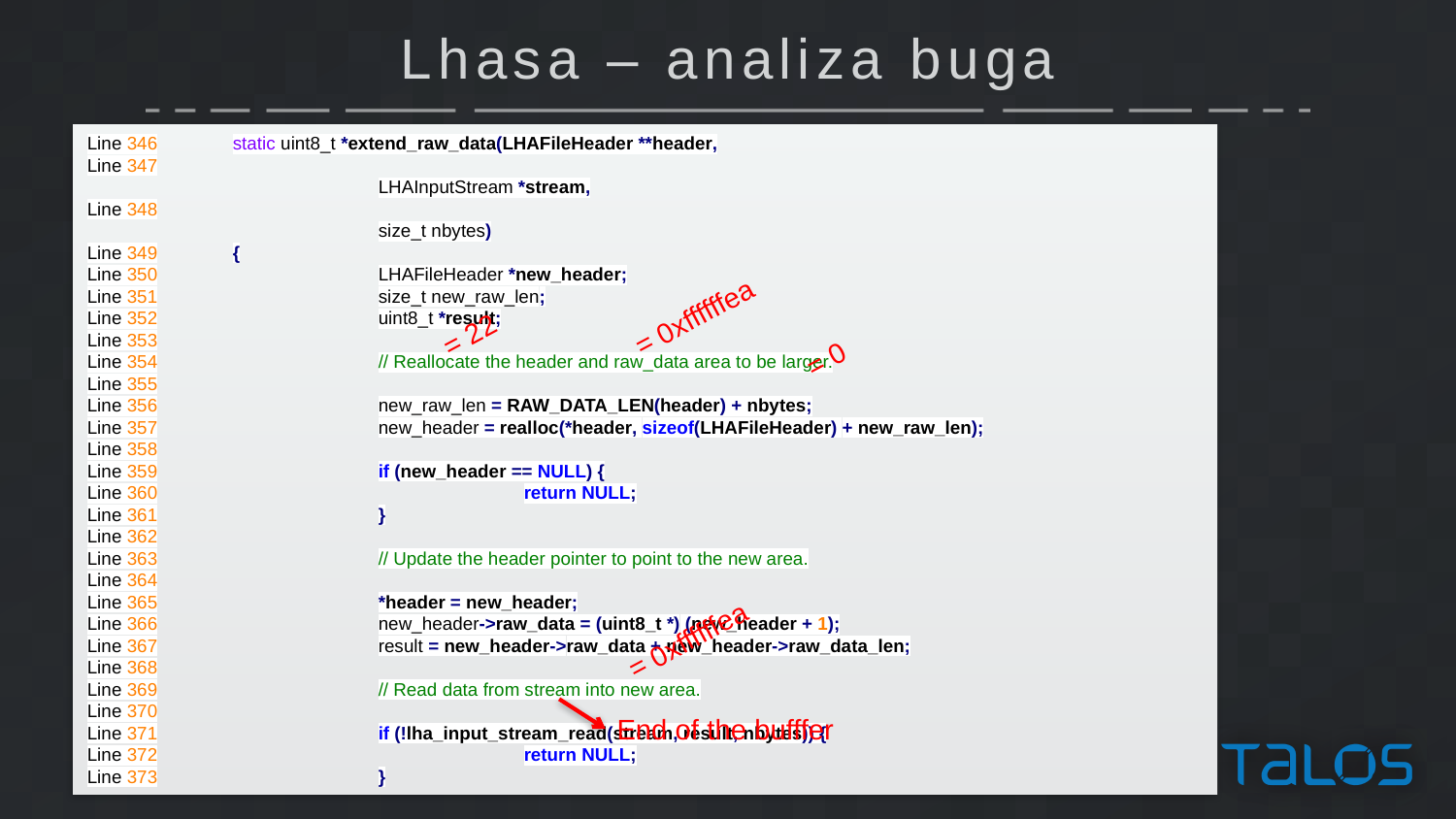

# Lhasa – analiza buga
Line 346	static uint8_t *extend_raw_data(LHAFileHeader **header,
Line 347									LHAInputStream *stream,
Line 348									size_t nbytes)
Line 349	{
Line 350		LHAFileHeader *new_header;
Line 351		size_t new_raw_len;
Line 352		uint8_t *result;
Line 353
Line 354		// Reallocate the header and raw_data area to be larger.
Line 355
Line 356		new_raw_len = RAW_DATA_LEN(header) + nbytes;
Line 357		new_header = realloc(*header, sizeof(LHAFileHeader) + new_raw_len);
Line 358
Line 359		if (new_header == NULL) {
Line 360			return NULL;
Line 361		}
Line 362
Line 363		// Update the header pointer to point to the new area.
Line 364
Line 365		*header = new_header;
Line 366		new_header->raw_data = (uint8_t *) (new_header + 1);
Line 367		result = new_header->raw_data + new_header->raw_data_len;
Line 368
Line 369		// Read data from stream into new area.
Line 370
Line 371		if (!lha_input_stream_read(stream, result, nbytes)) {
Line 372			return NULL;
Line 373		}
= 0xffffffea
= 22
= 0
= 0xffffffea
End of the bufffer